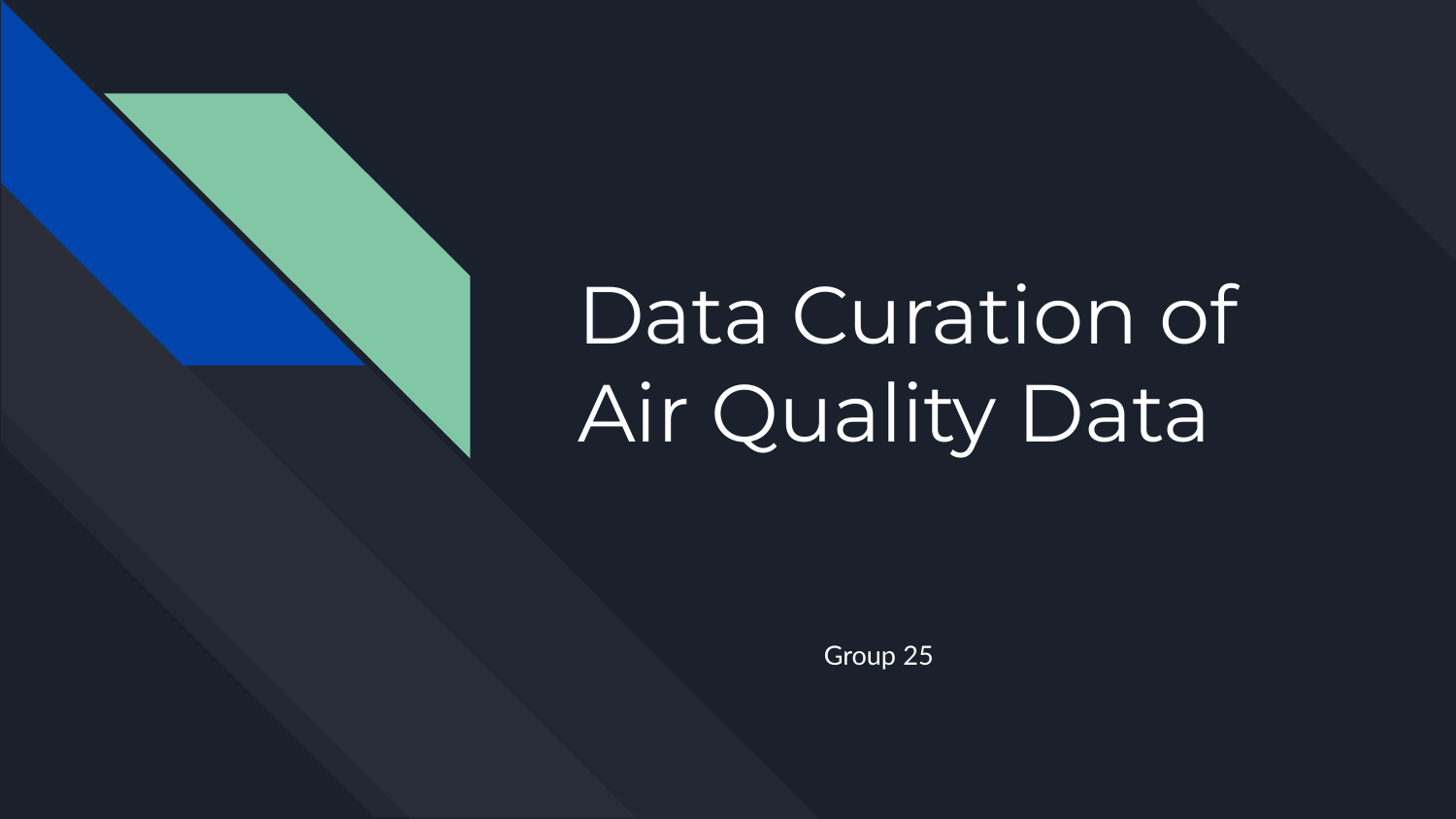

# Data Curation of  Air Quality Data
Group 25